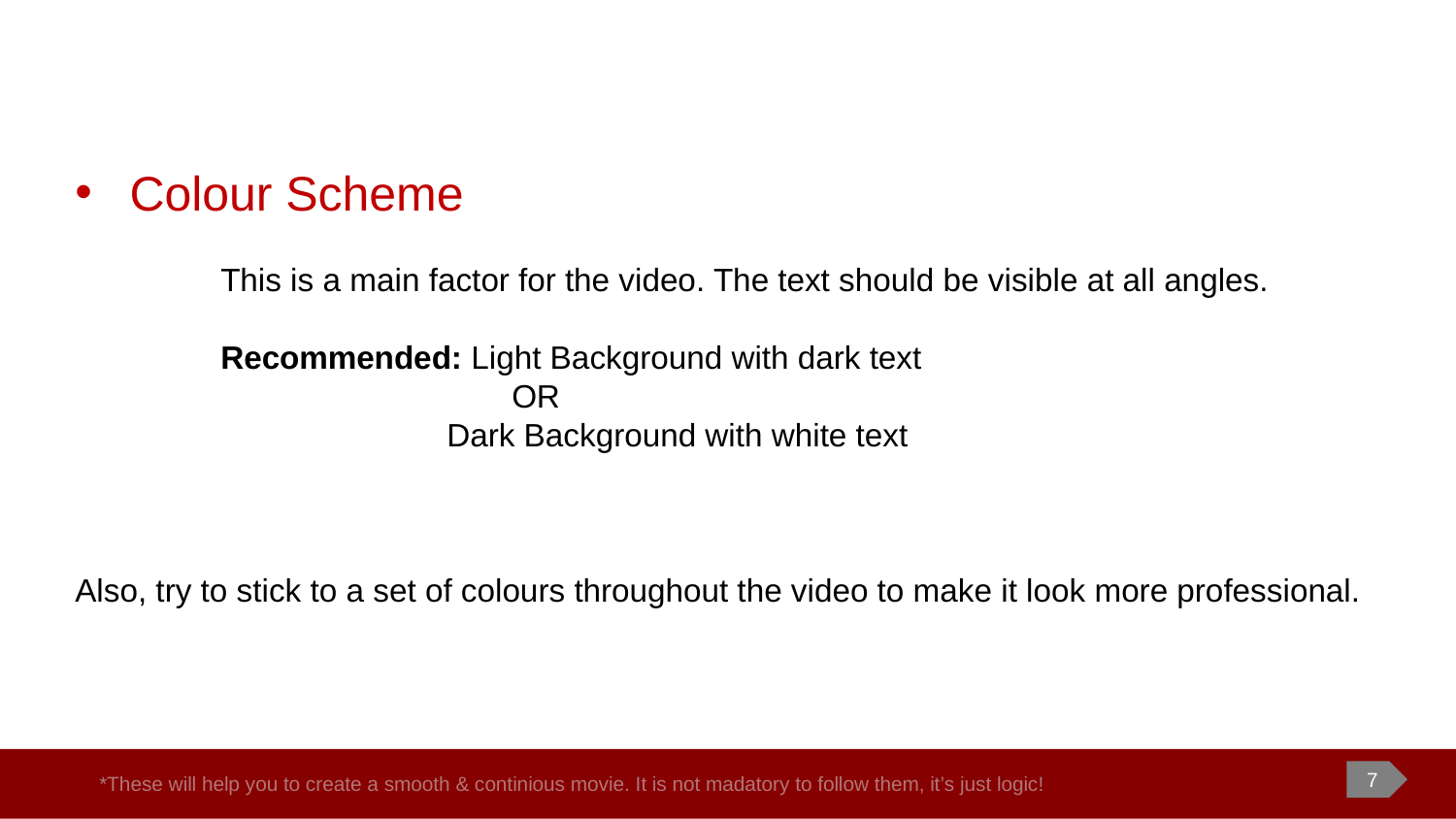

Colour Scheme

 	This is a main factor for the video. The text should be visible at all angles.

	Recommended: Light Background with dark text
			OR
		         Dark Background with white text

Also, try to stick to a set of colours throughout the video to make it look more professional.

7
*These will help you to create a smooth & continious movie. It is not madatory to follow them, it’s just logic!